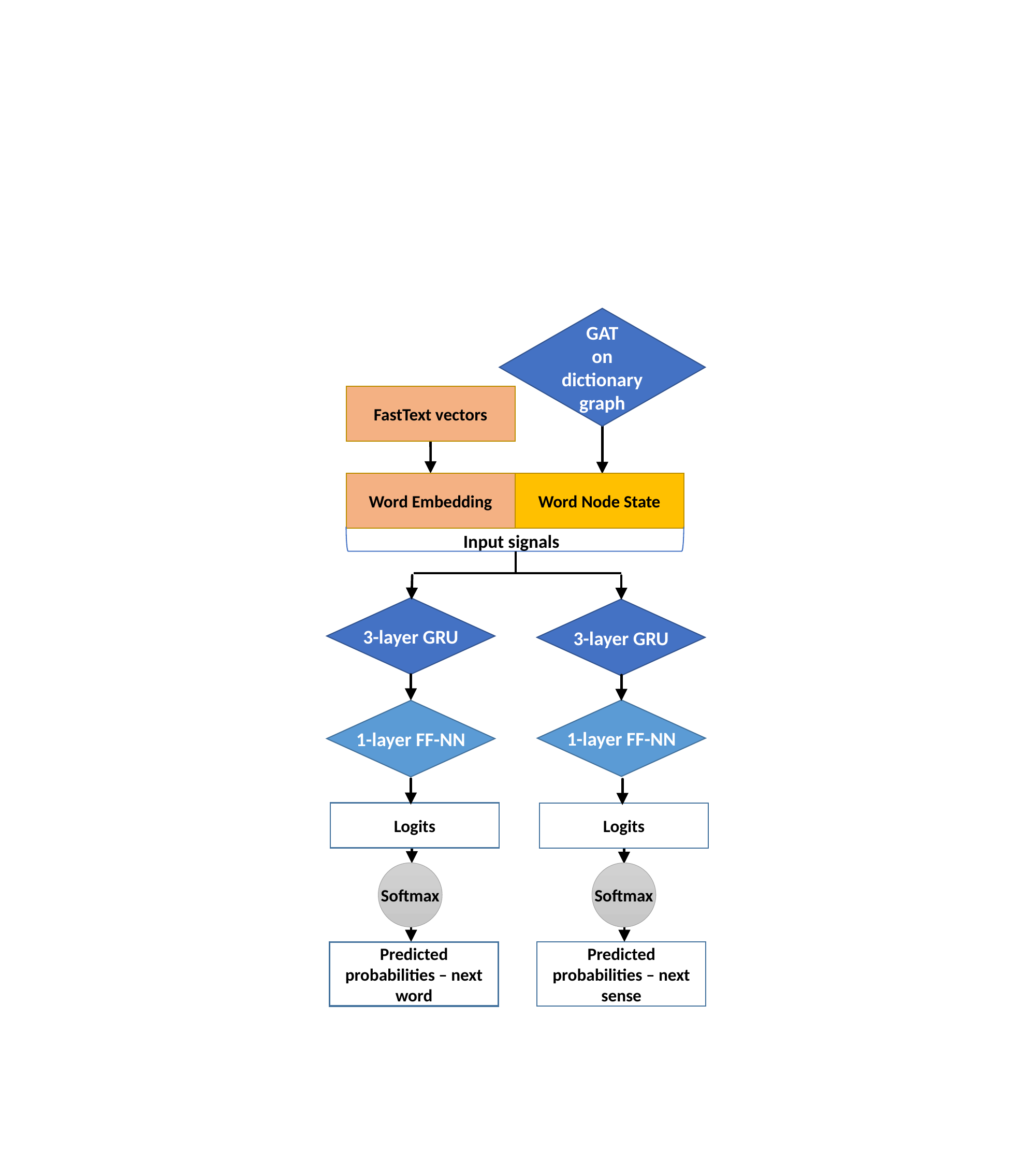

GAT
on dictionary graph

FastText vectors
Word Embedding
Word Node State
Input signals
3-layer GRU
3-layer GRU
1-layer FF-NN
1-layer FF-NN
Logits
Logits
Softmax
Softmax
Predicted probabilities – next word
Predicted probabilities – next sense